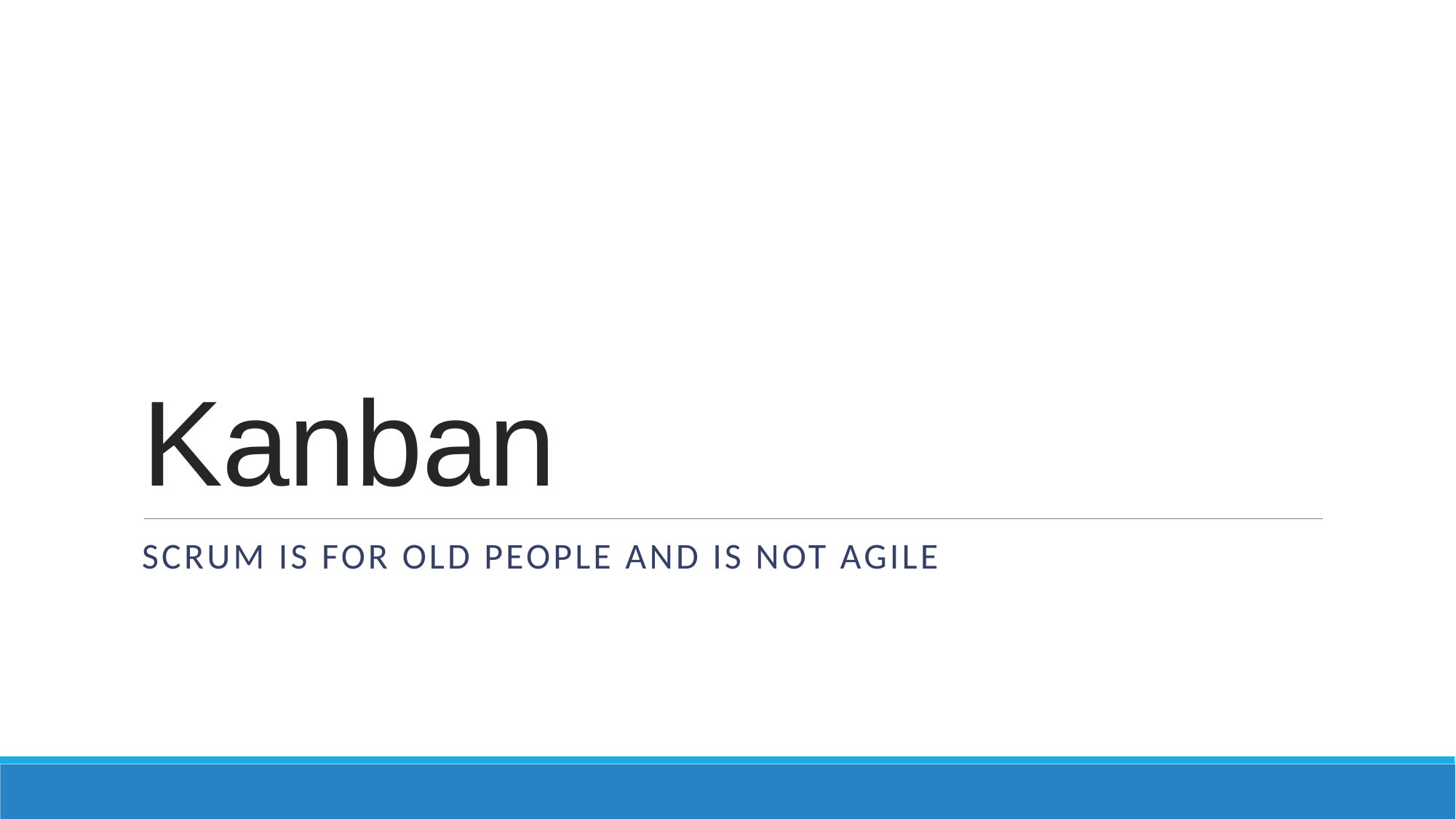

# Kanban
Scrum is for old people and is not agile